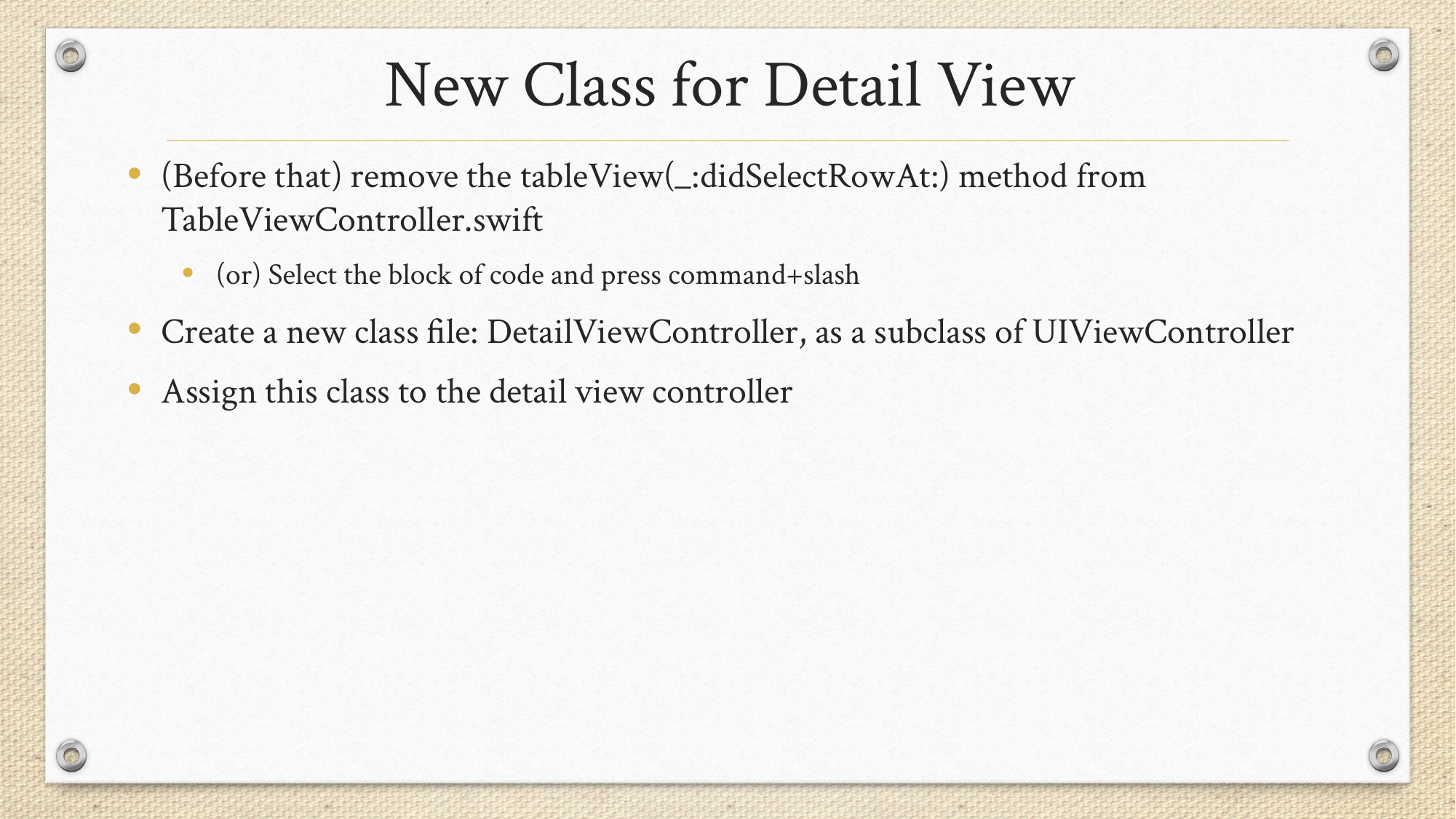

# New Class for Detail View
(Before that) remove the tableView(_:didSelectRowAt:) method from TableViewController.swift
(or) Select the block of code and press command+slash
Create a new class file: DetailViewController, as a subclass of UIViewController
Assign this class to the detail view controller